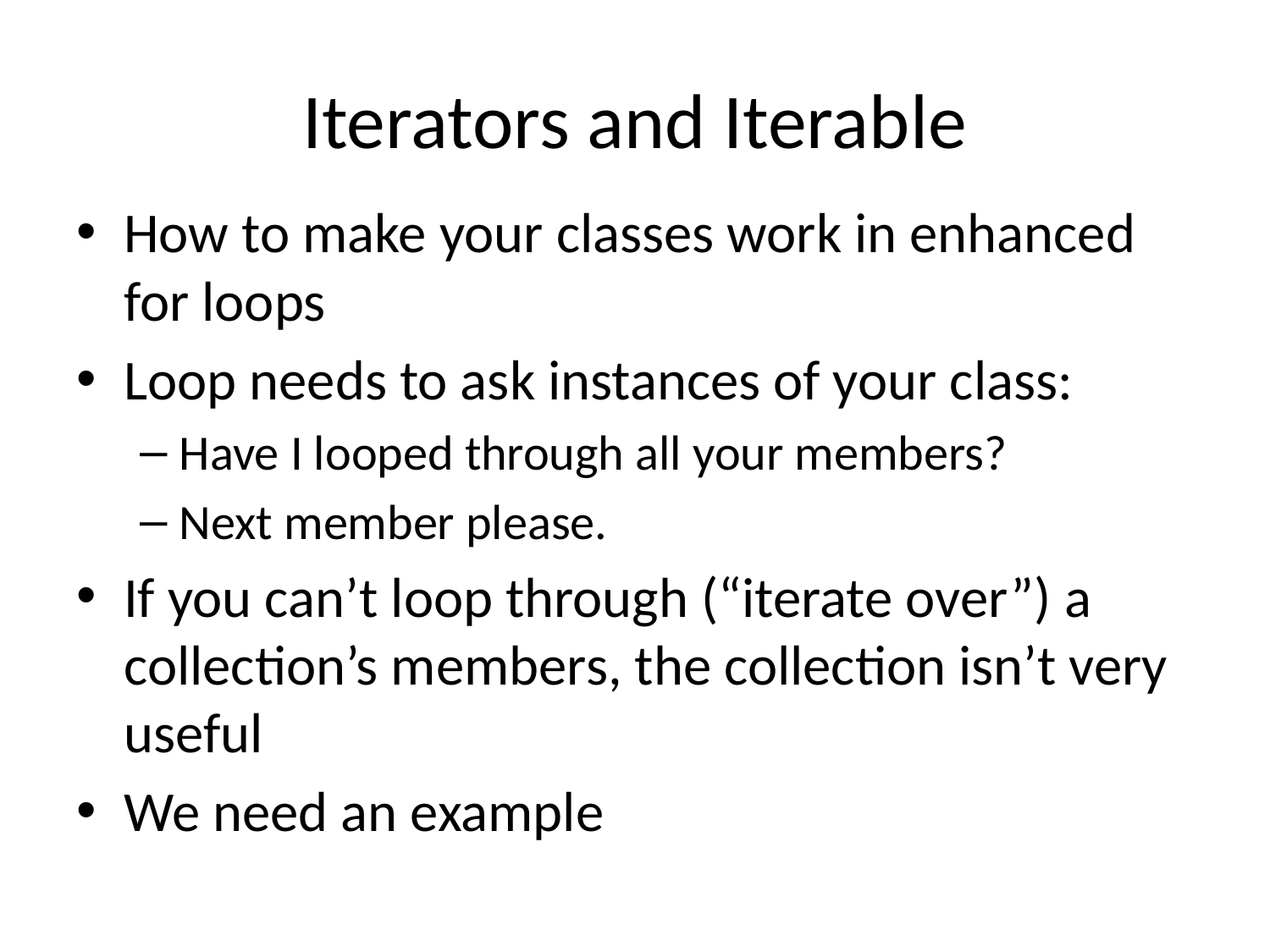

# Iterators and Iterable
How to make your classes work in enhanced for loops
Loop needs to ask instances of your class:
Have I looped through all your members?
Next member please.
If you can’t loop through (“iterate over”) a collection’s members, the collection isn’t very useful
We need an example